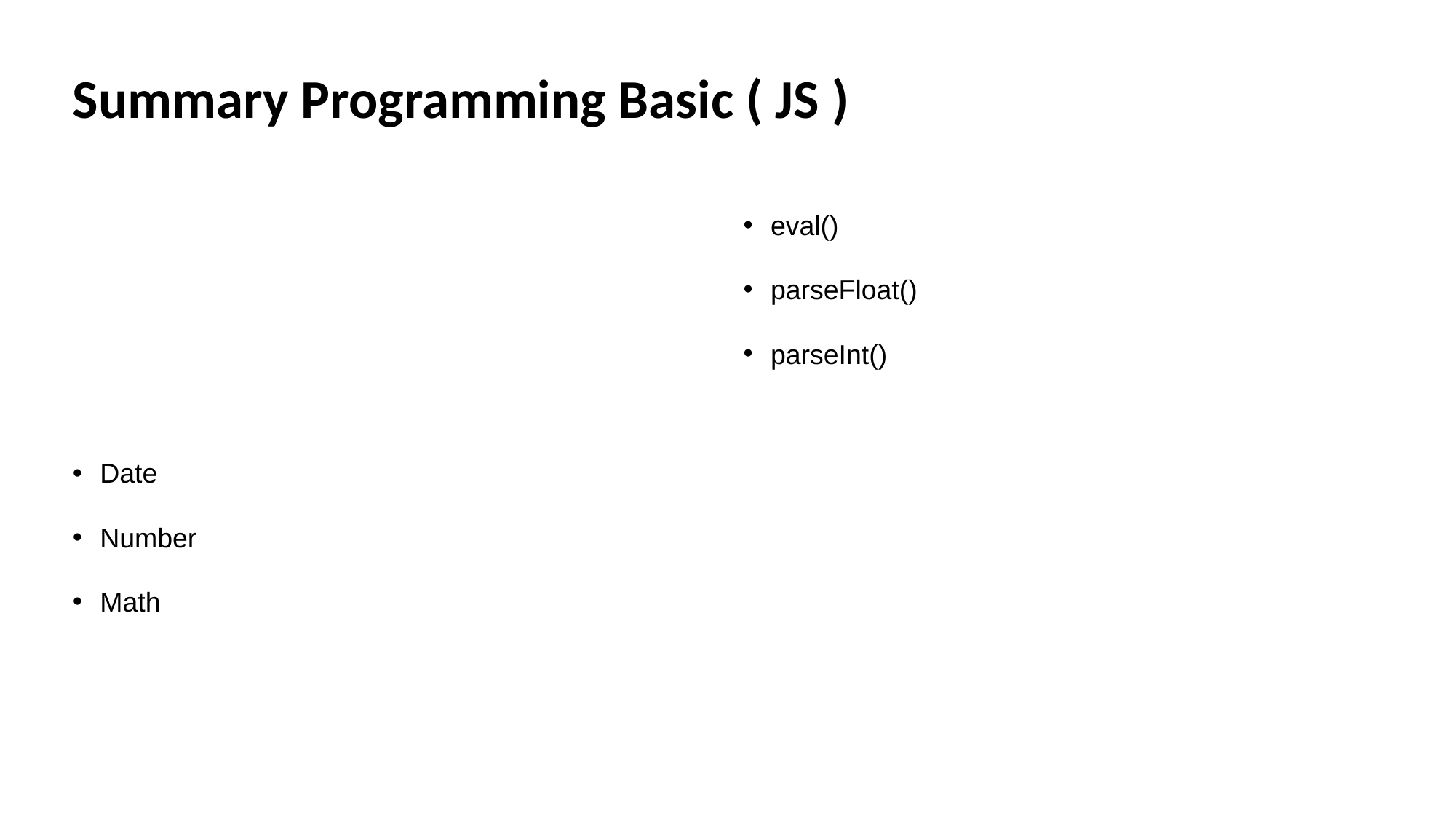

# Date
Number
Math
Summary Programming Basic ( JS )
eval()
parseFloat()
parseInt()